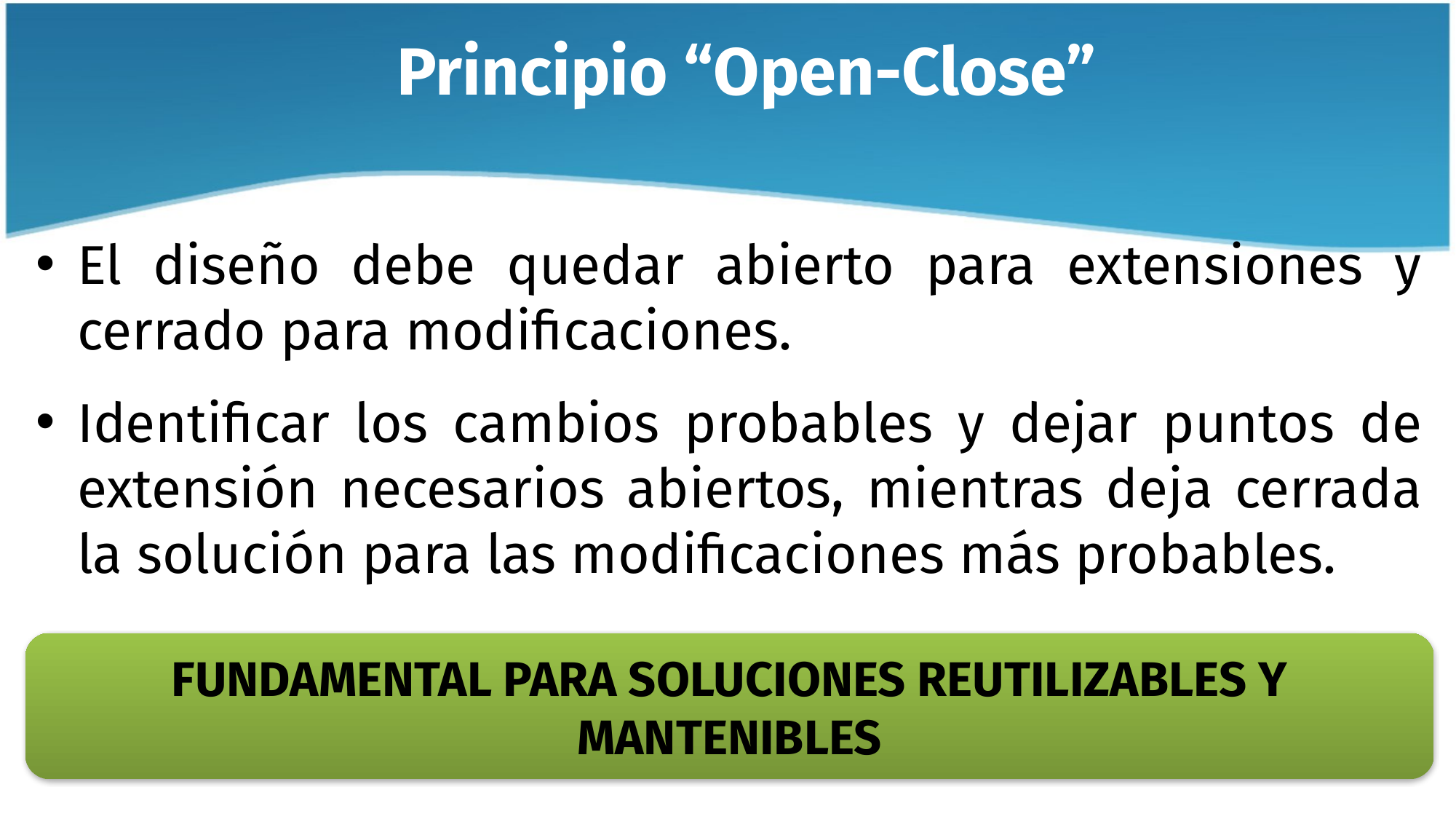

# Principio “Open-Close”
El diseño debe quedar abierto para extensiones y cerrado para modificaciones.
Identificar los cambios probables y dejar puntos de extensión necesarios abiertos, mientras deja cerrada la solución para las modificaciones más probables.
FUNDAMENTAL PARA SOLUCIONES REUTILIZABLES Y MANTENIBLES